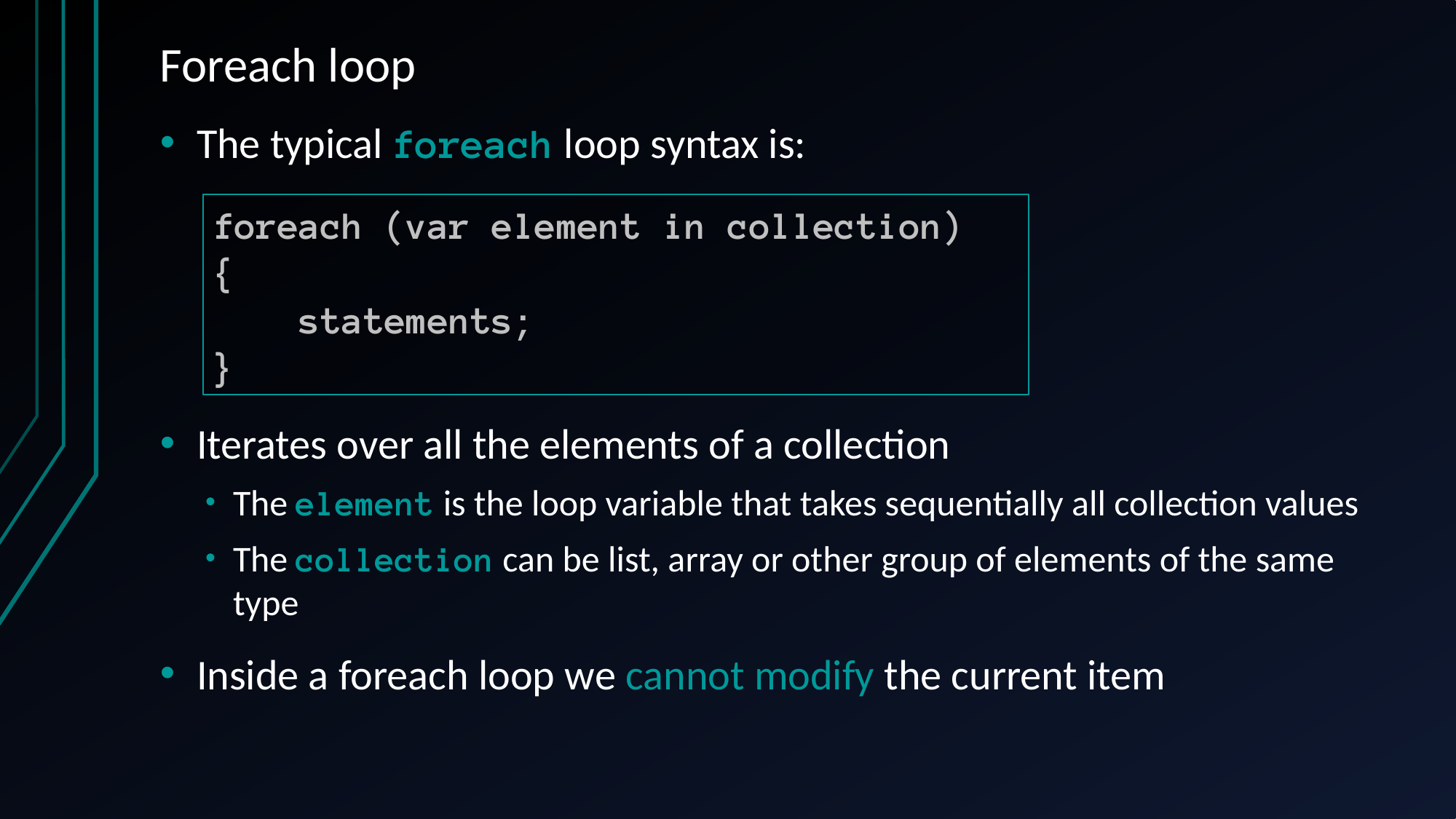

# Foreach loop
The typical foreach loop syntax is:

Iterates over all the elements of a collection
The element is the loop variable that takes sequentially all collection values
The collection can be list, array or other group of elements of the same type
Inside a foreach loop we cannot modify the current item

foreach (var element in collection)
{
    statements;
}